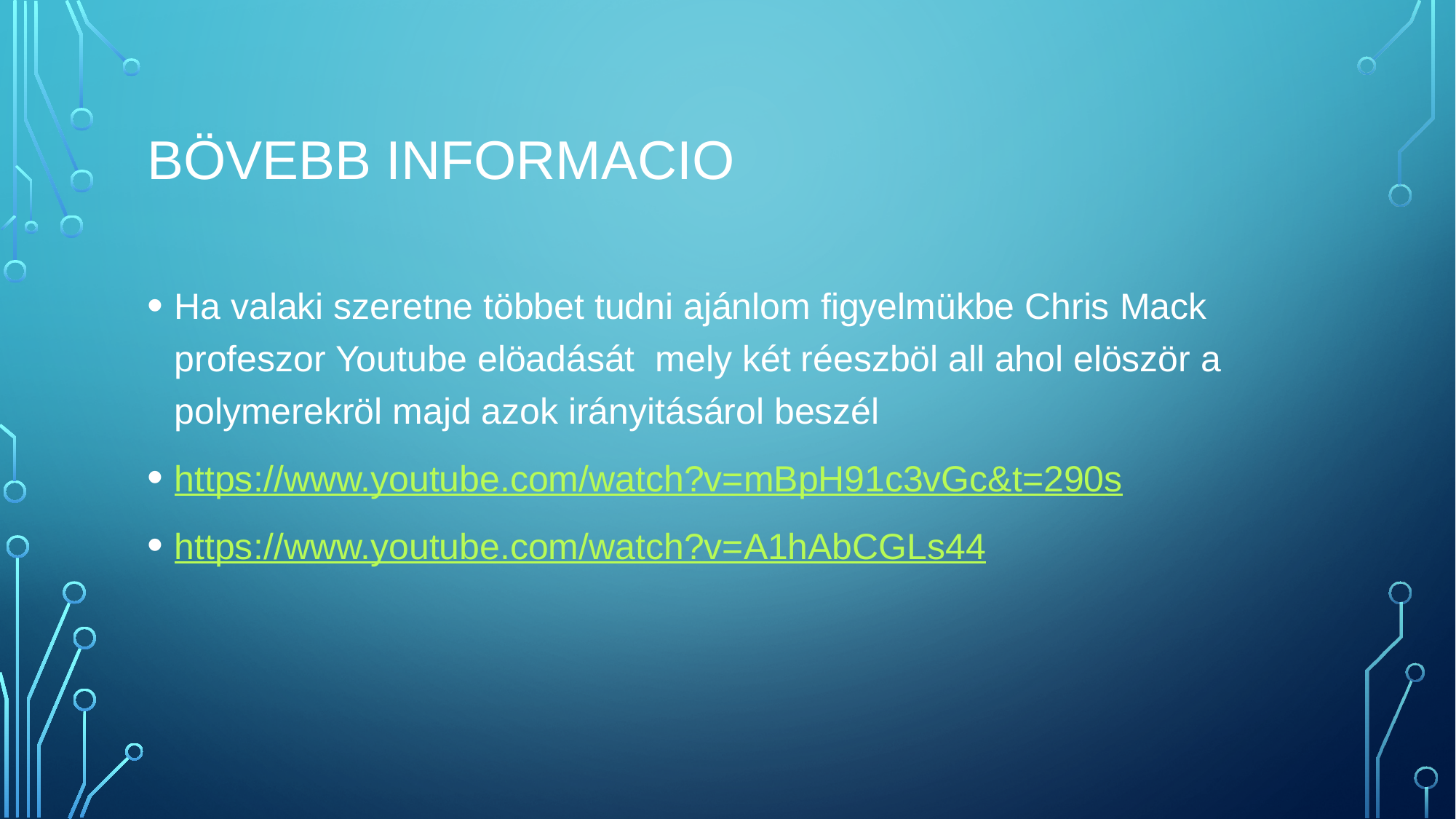

# Bövebb informacio
Ha valaki szeretne többet tudni ajánlom figyelmükbe Chris Mack  profeszor Youtube elöadását  mely két réeszböl all ahol elöször a polymerekröl majd azok irányitásárol beszél
https://www.youtube.com/watch?v=mBpH91c3vGc&t=290s
https://www.youtube.com/watch?v=A1hAbCGLs44